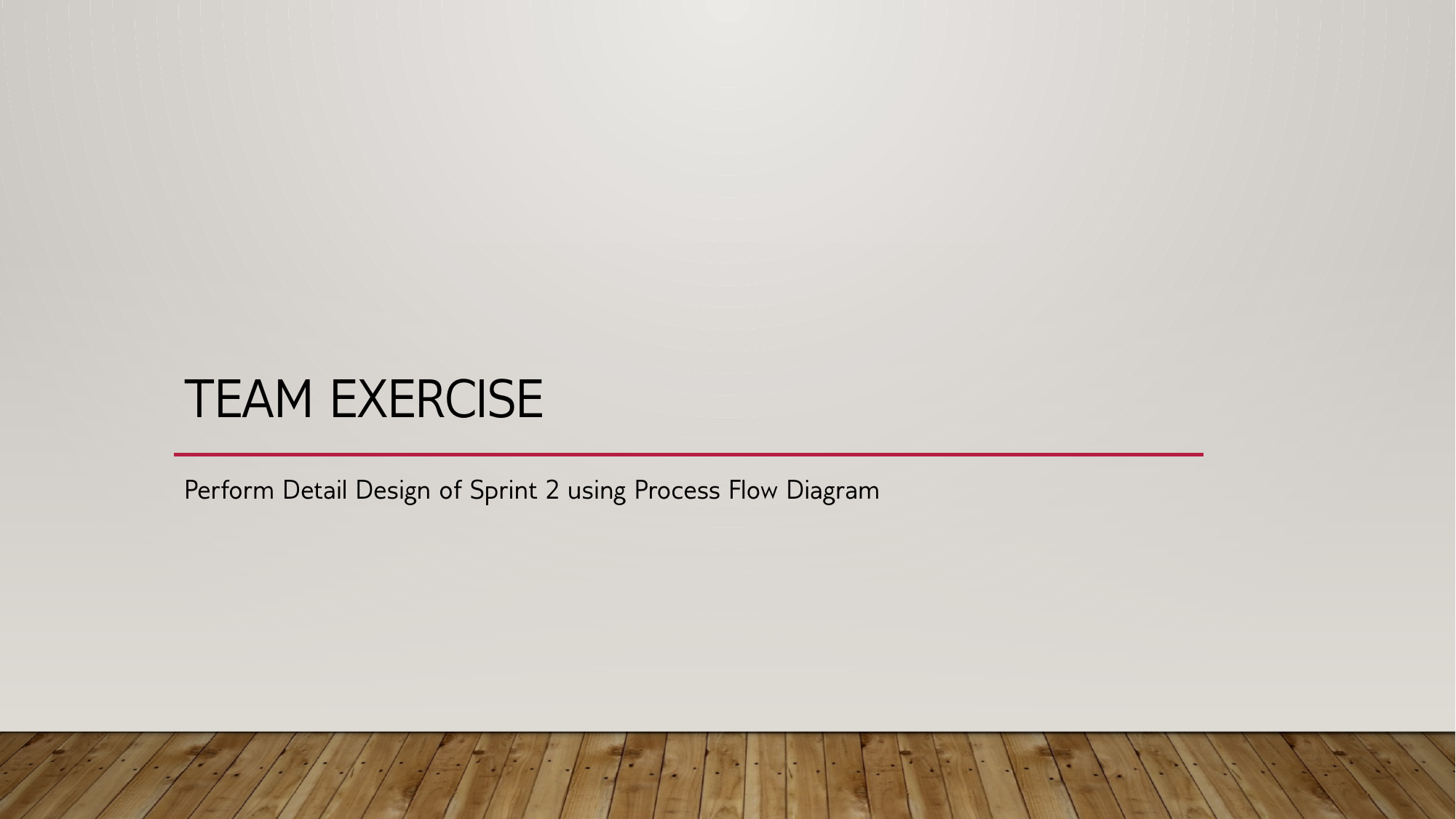

# Team Exercise
Perform Detail Design of Sprint 2 using Process Flow Diagram